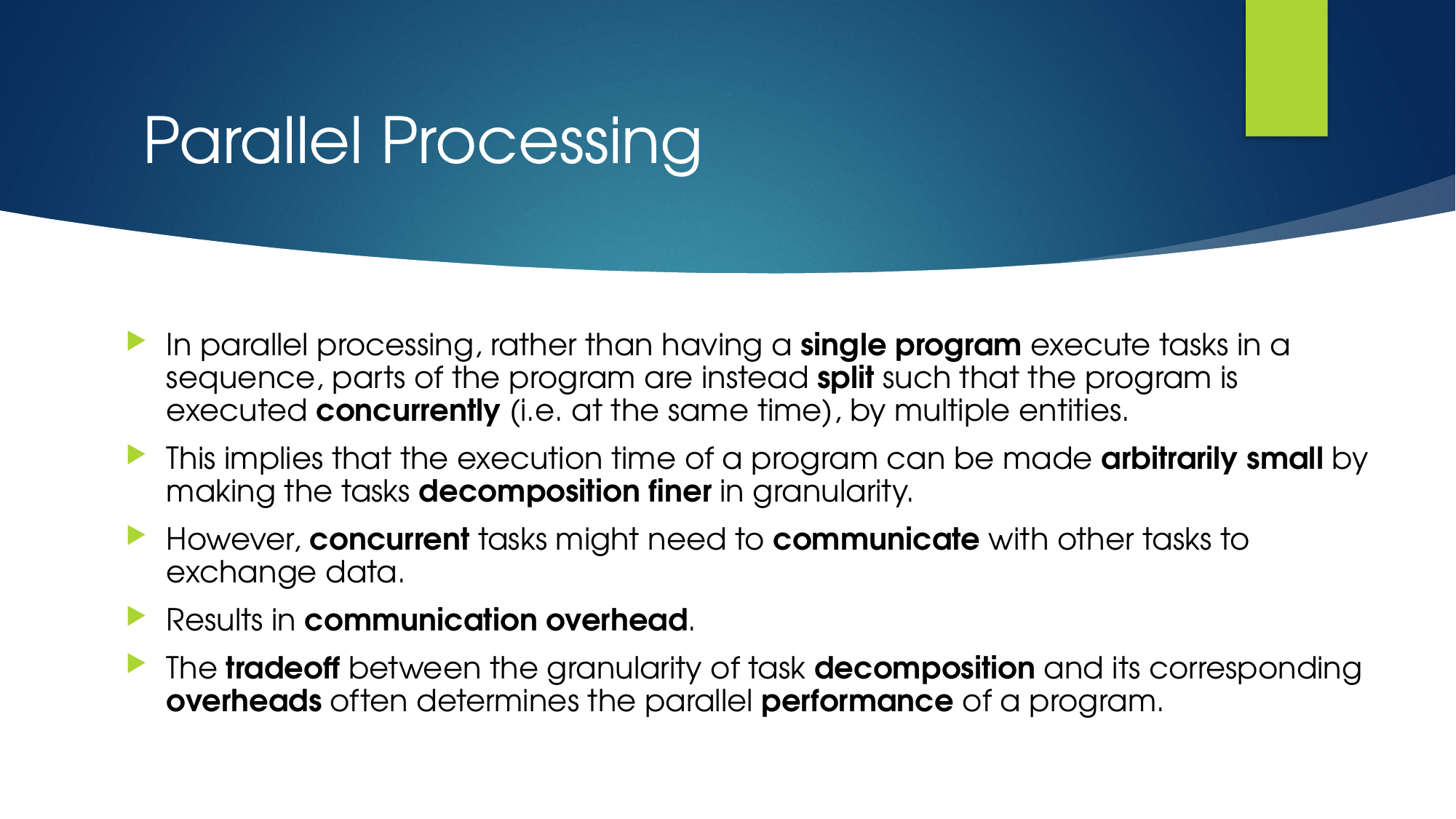

# Parallel Processing

In parallel processing, rather than having a single program execute tasks in a sequence, parts of the program are instead split such that the program is executed concurrently (i.e. at the same time), by multiple entities.
This implies that the execution time of a program can be made arbitrarily small by making the tasks decomposition finer in granularity.
However, concurrent tasks might need to communicate with other tasks to exchange data.
Results in communication overhead.
The tradeoff between the granularity of task decomposition and its corresponding overheads often determines the parallel performance of a program.